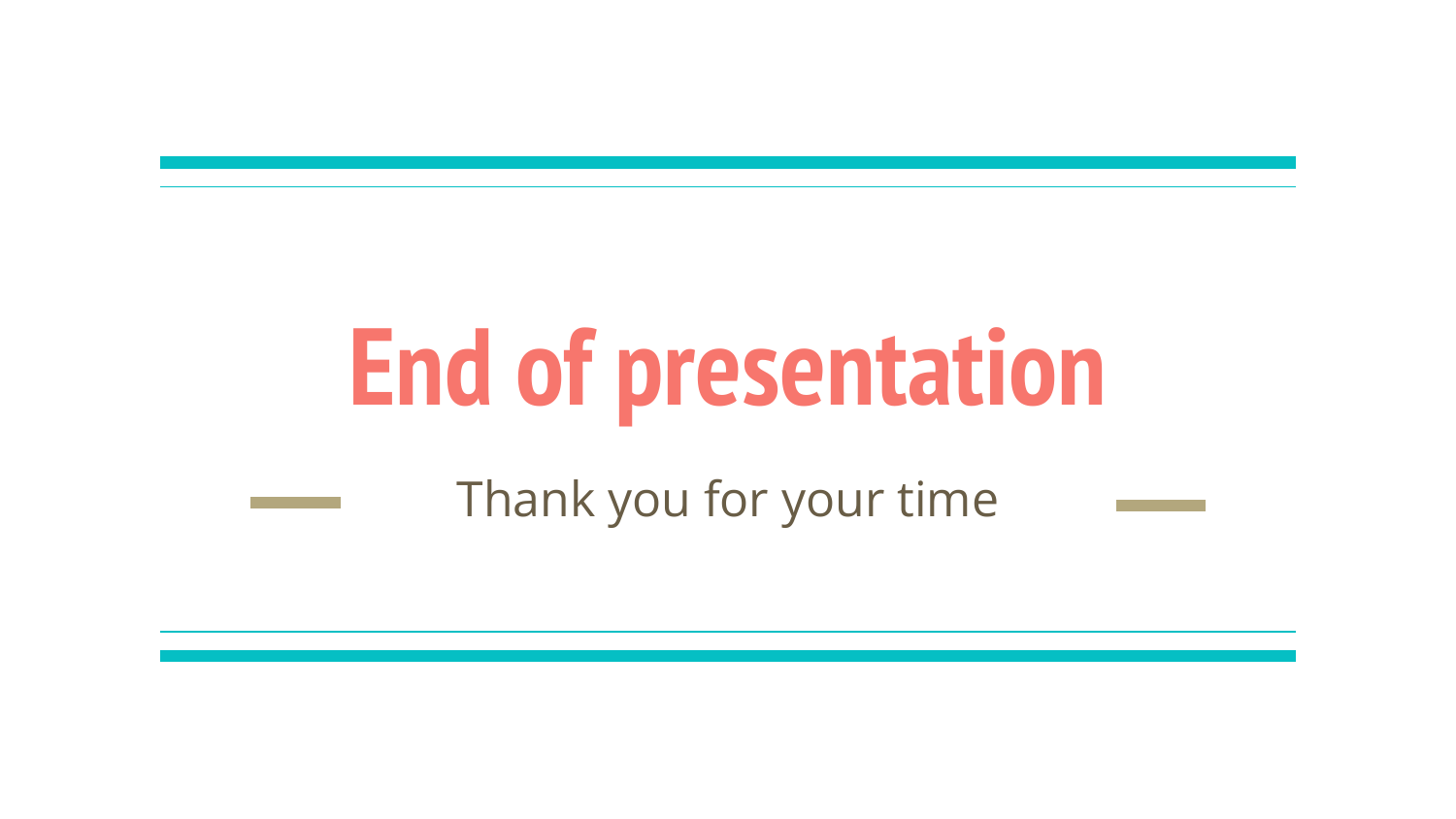

# End of presentation
Thank you for your time